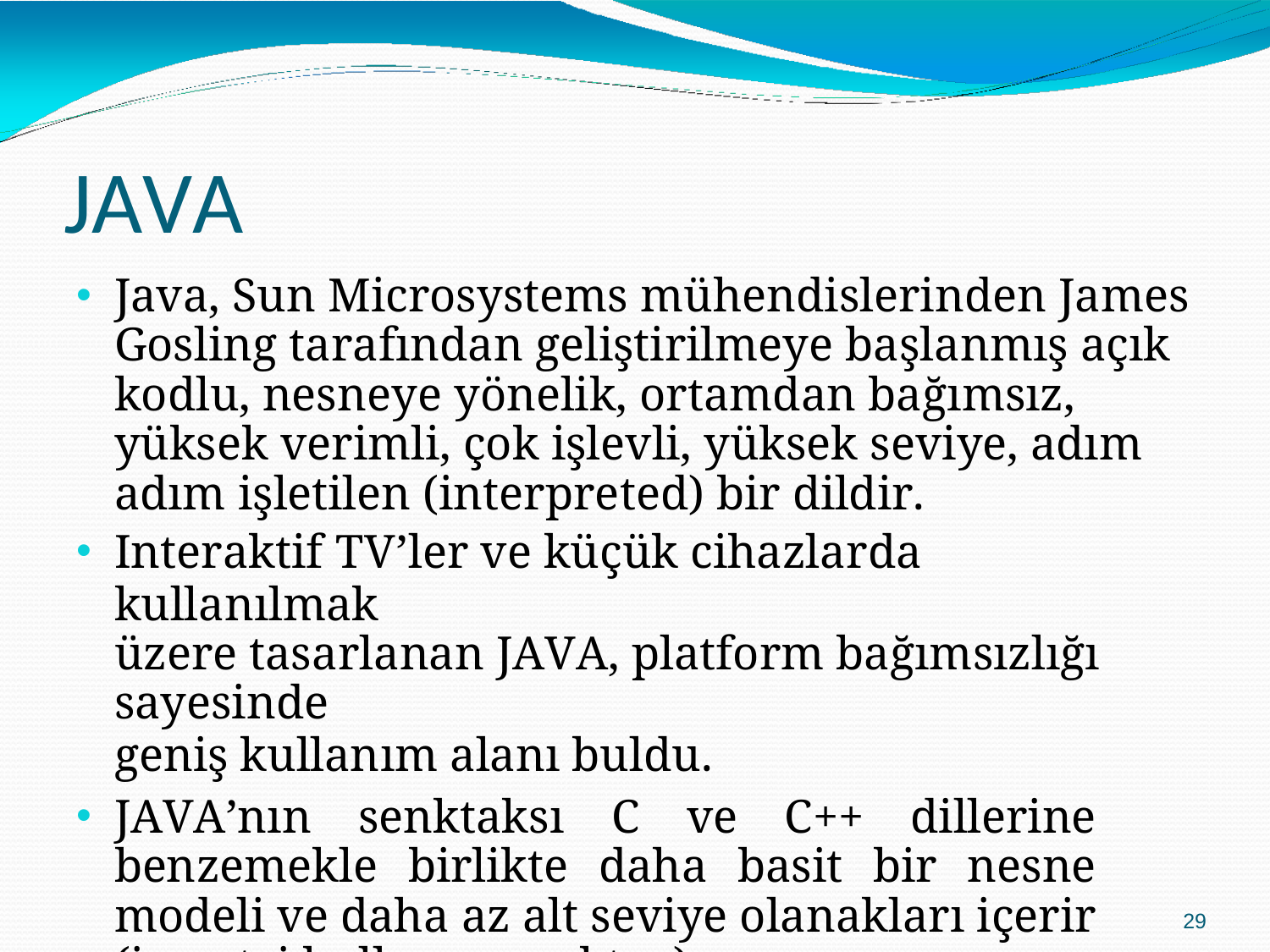

# JAVA
Java, Sun Microsystems mühendislerinden James Gosling tarafından geliştirilmeye başlanmış açık kodlu, nesneye yönelik, ortamdan bağımsız, yüksek verimli, çok işlevli, yüksek seviye, adım adım işletilen (interpreted) bir dildir.
Interaktif TV’ler ve küçük cihazlarda kullanılmak
üzere tasarlanan JAVA, platform bağımsızlığı sayesinde
geniş kullanım alanı buldu.
JAVA’nın senktaksı C ve C++ dillerine benzemekle birlikte daha basit bir nesne modeli ve daha az alt seviye olanakları içerir (işaretçi kullanımı yoktur).
29